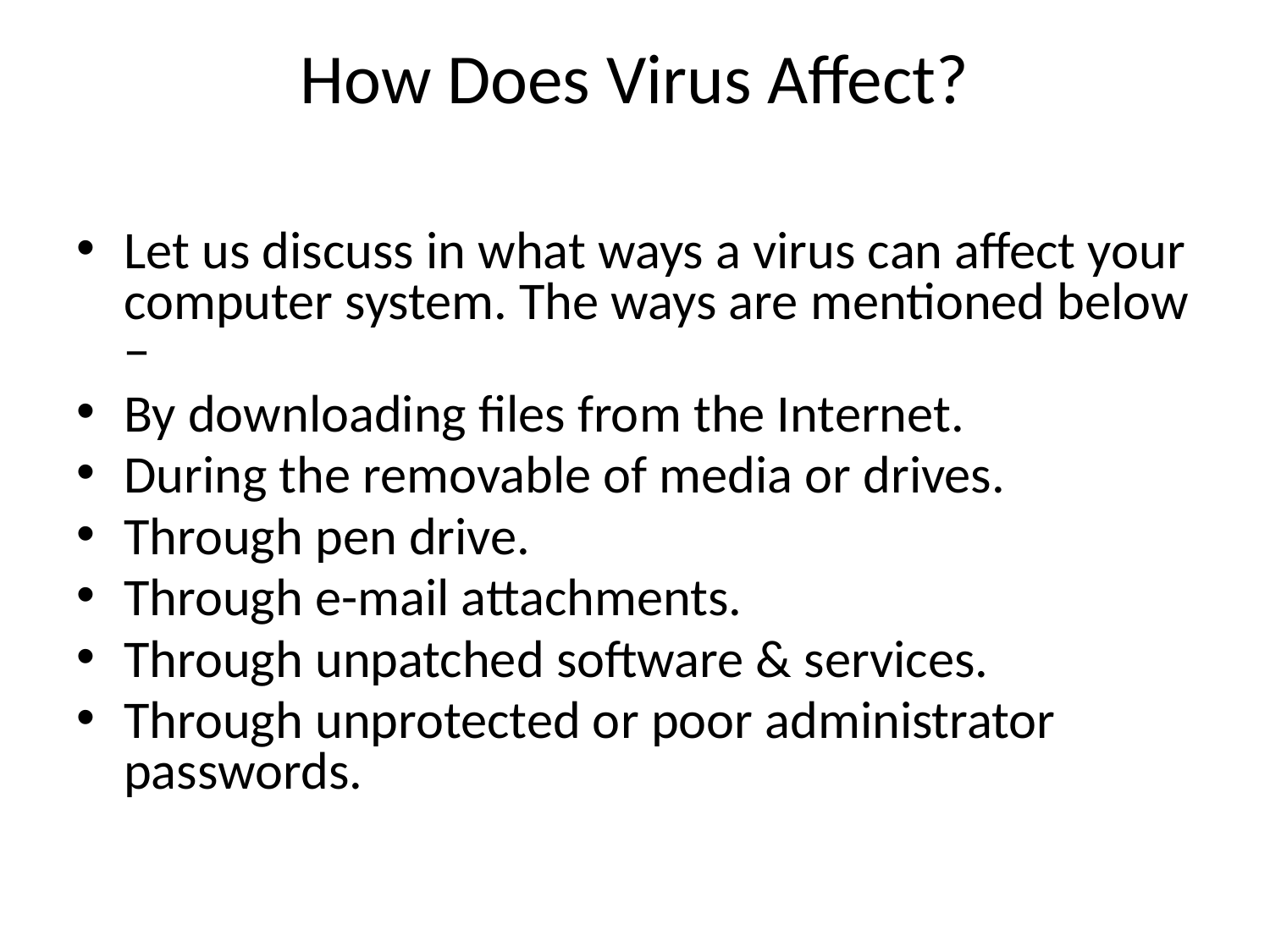

# How Does Virus Affect?
Let us discuss in what ways a virus can affect your computer system. The ways are mentioned below −
By downloading files from the Internet.
During the removable of media or drives.
Through pen drive.
Through e-mail attachments.
Through unpatched software & services.
Through unprotected or poor administrator passwords.